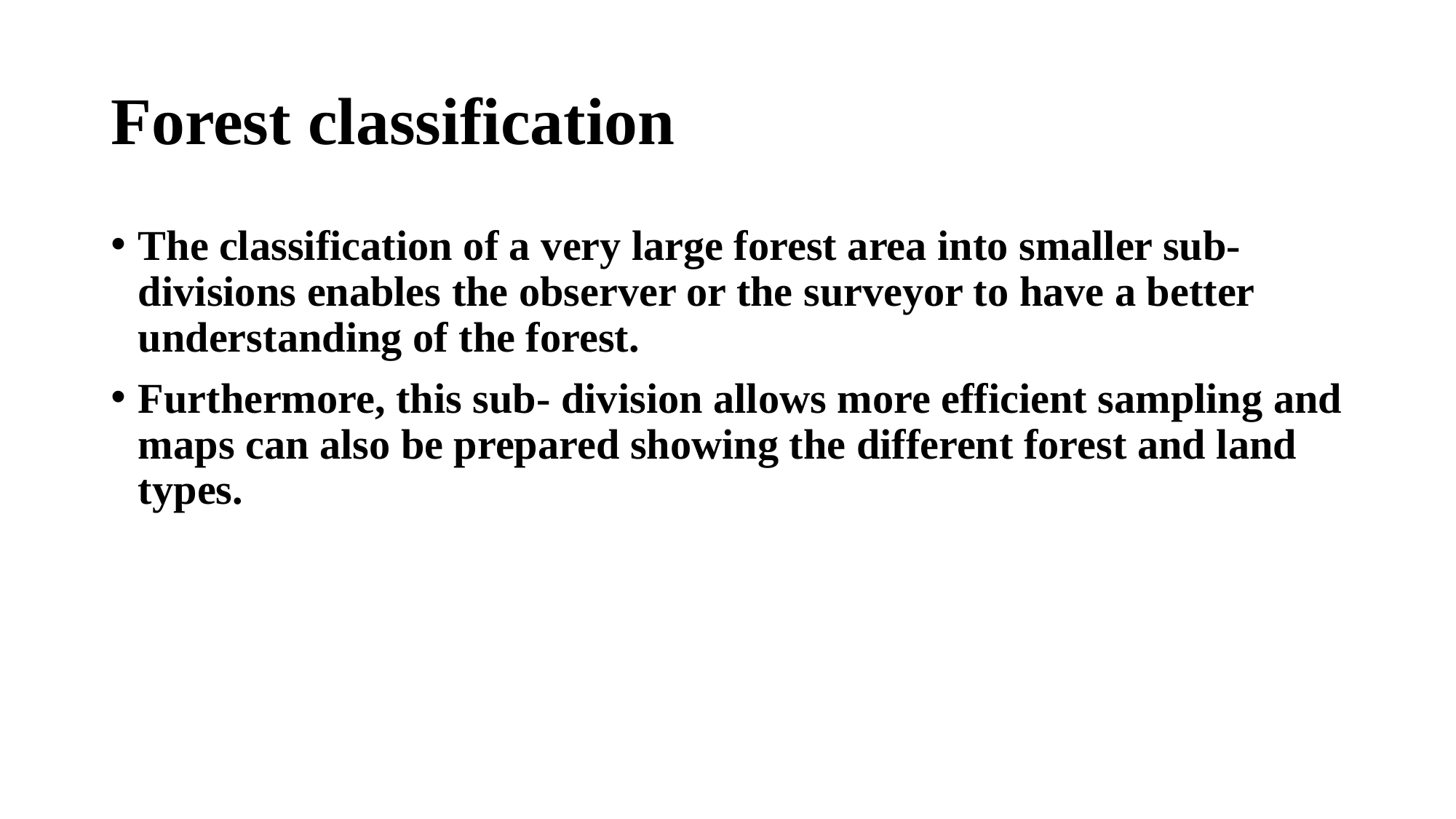

# Forest classification
The classification of a very large forest area into smaller sub-divisions enables the observer or the surveyor to have a better understanding of the forest.
Furthermore, this sub- division allows more efficient sampling and maps can also be prepared showing the different forest and land types.